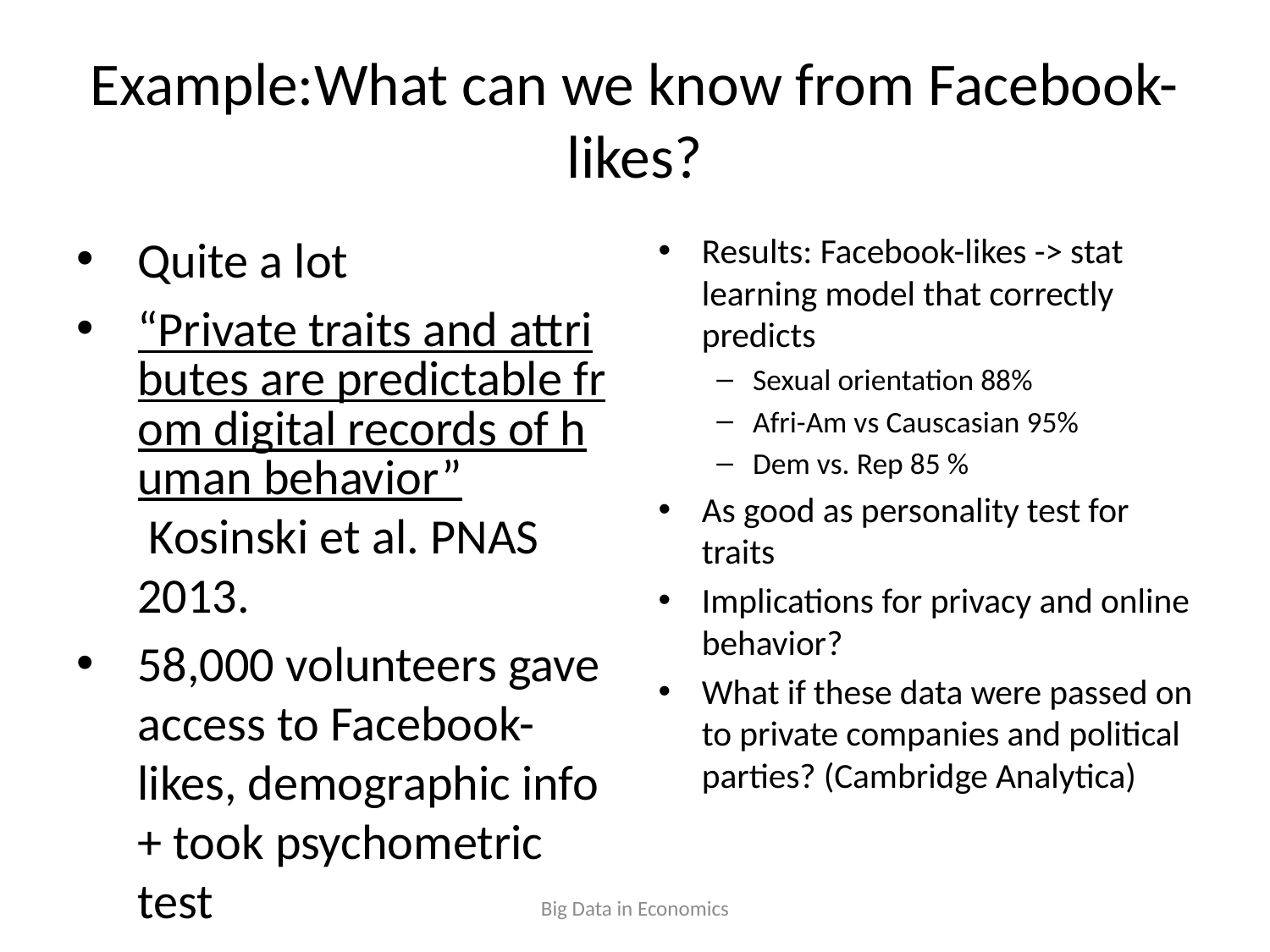

# Example:What can we know from Facebook-likes?
Quite a lot
“Private traits and attributes are predictable from digital records of human behavior” Kosinski et al. PNAS 2013.
58,000 volunteers gave access to Facebook-likes, demographic info + took psychometric test
Results: Facebook-likes -> stat learning model that correctly predicts
Sexual orientation 88%
Afri-Am vs Causcasian 95%
Dem vs. Rep 85 %
As good as personality test for traits
Implications for privacy and online behavior?
What if these data were passed on to private companies and political parties? (Cambridge Analytica)
Big Data in Economics